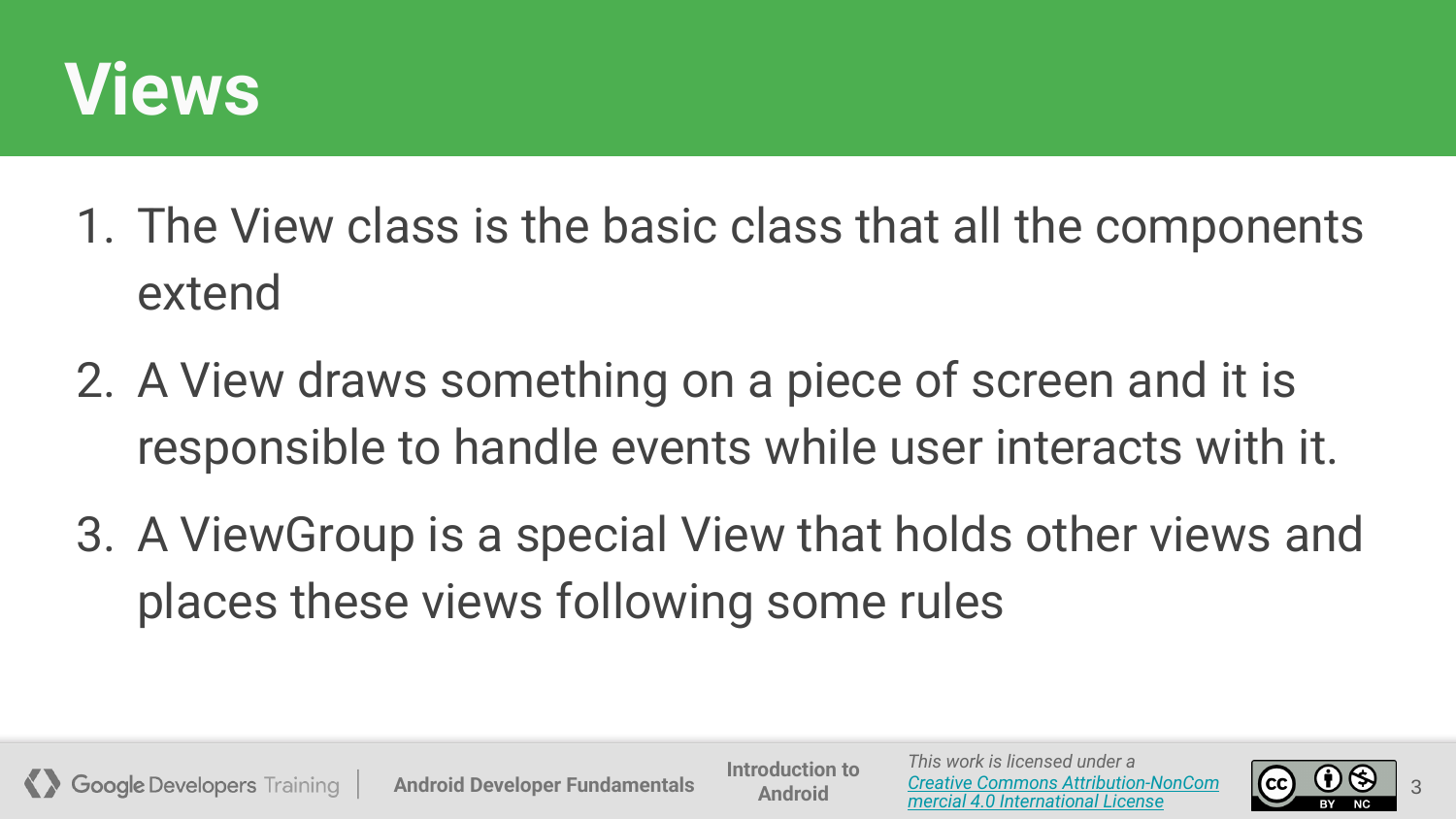

# Views
The View class is the basic class that all the components extend
A View draws something on a piece of screen and it is responsible to handle events while user interacts with it.
A ViewGroup is a special View that holds other views and places these views following some rules
3